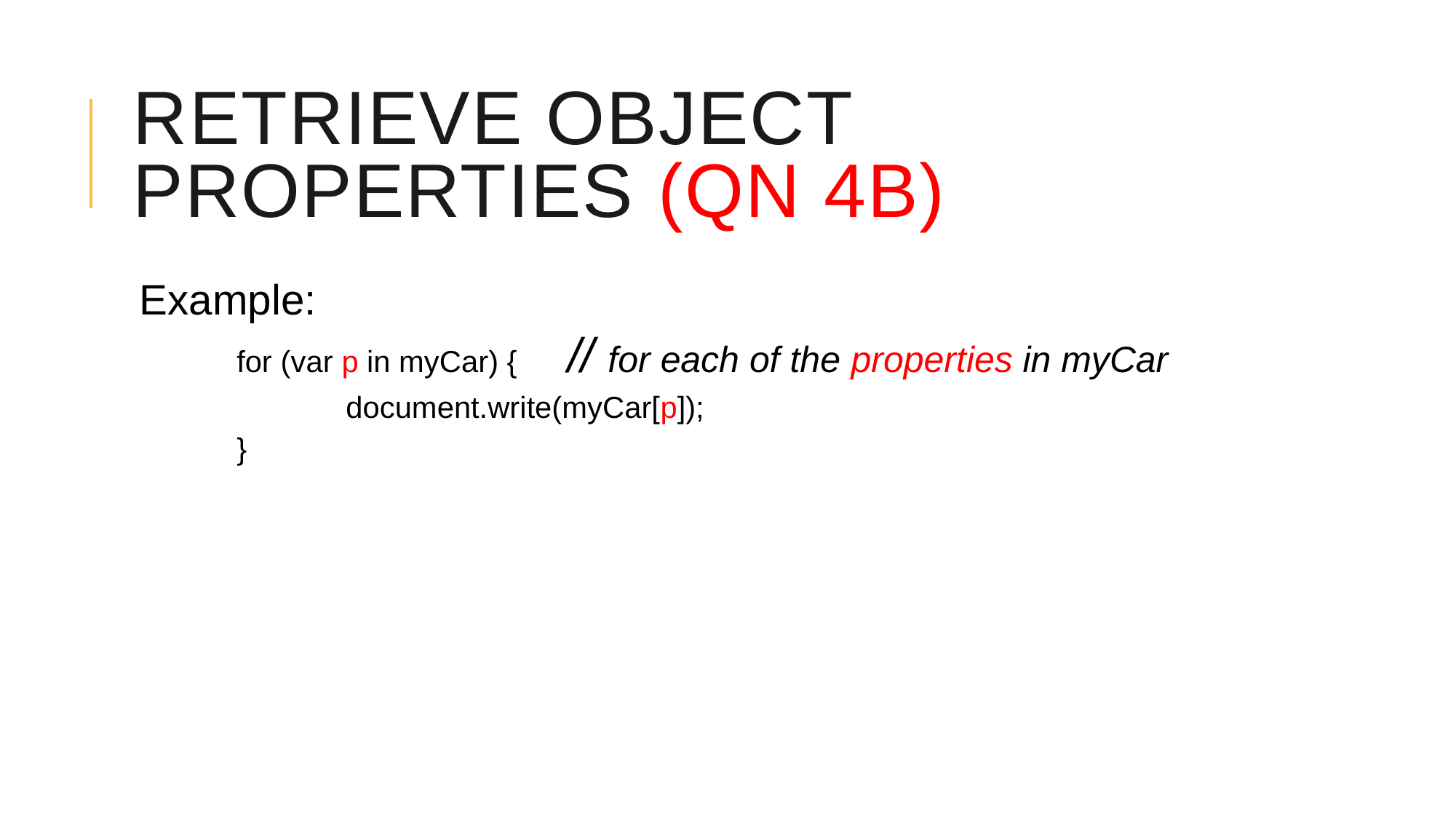

# Retrieve object properties (qn 4b)
Example:
for (var p in myCar) {      // for each of the properties in myCar
	document.write(myCar[p]);
}